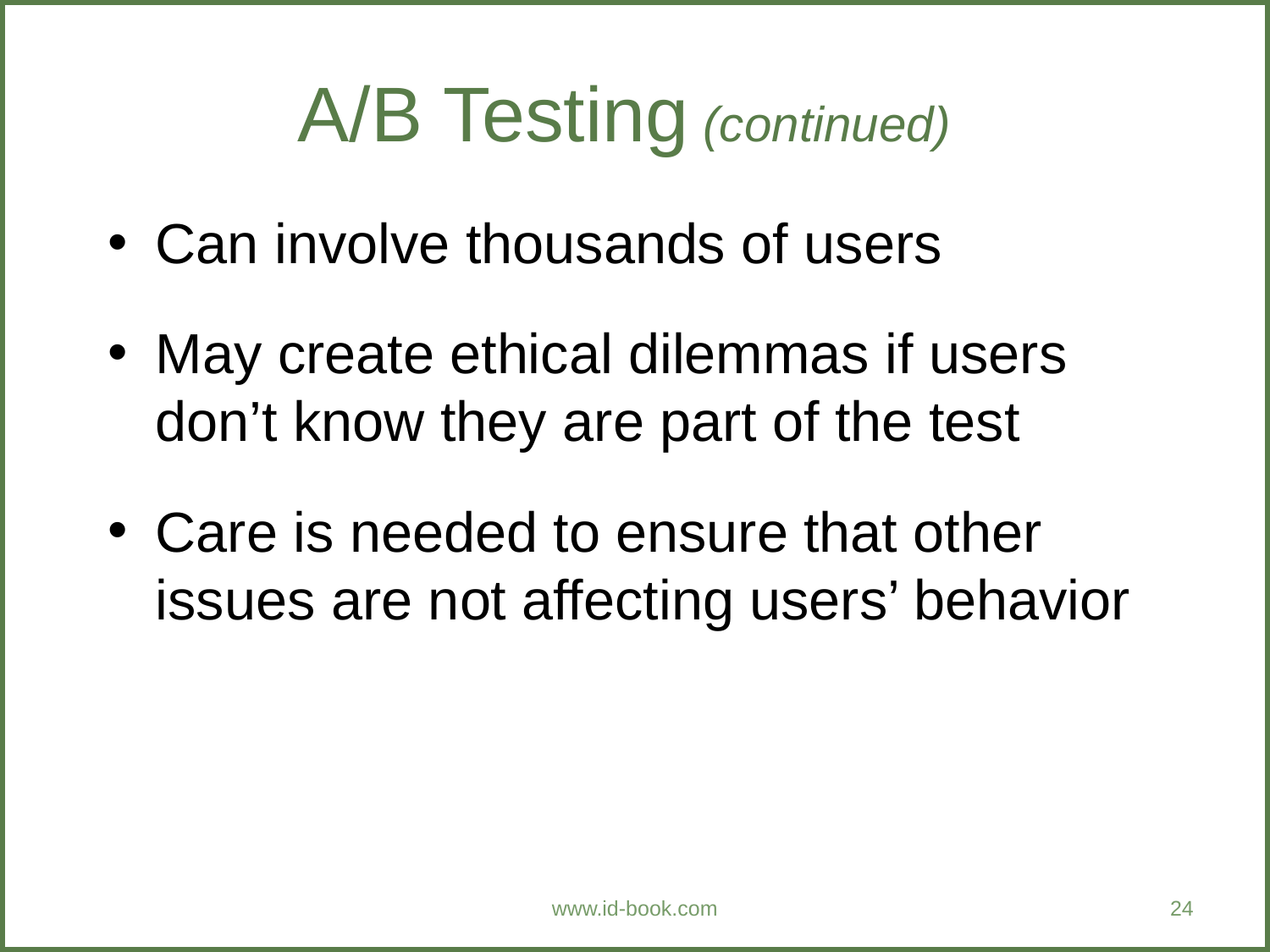

A/B Testing (continued)
Can involve thousands of users
May create ethical dilemmas if users don’t know they are part of the test
Care is needed to ensure that other issues are not affecting users’ behavior

www.id-book.com
24